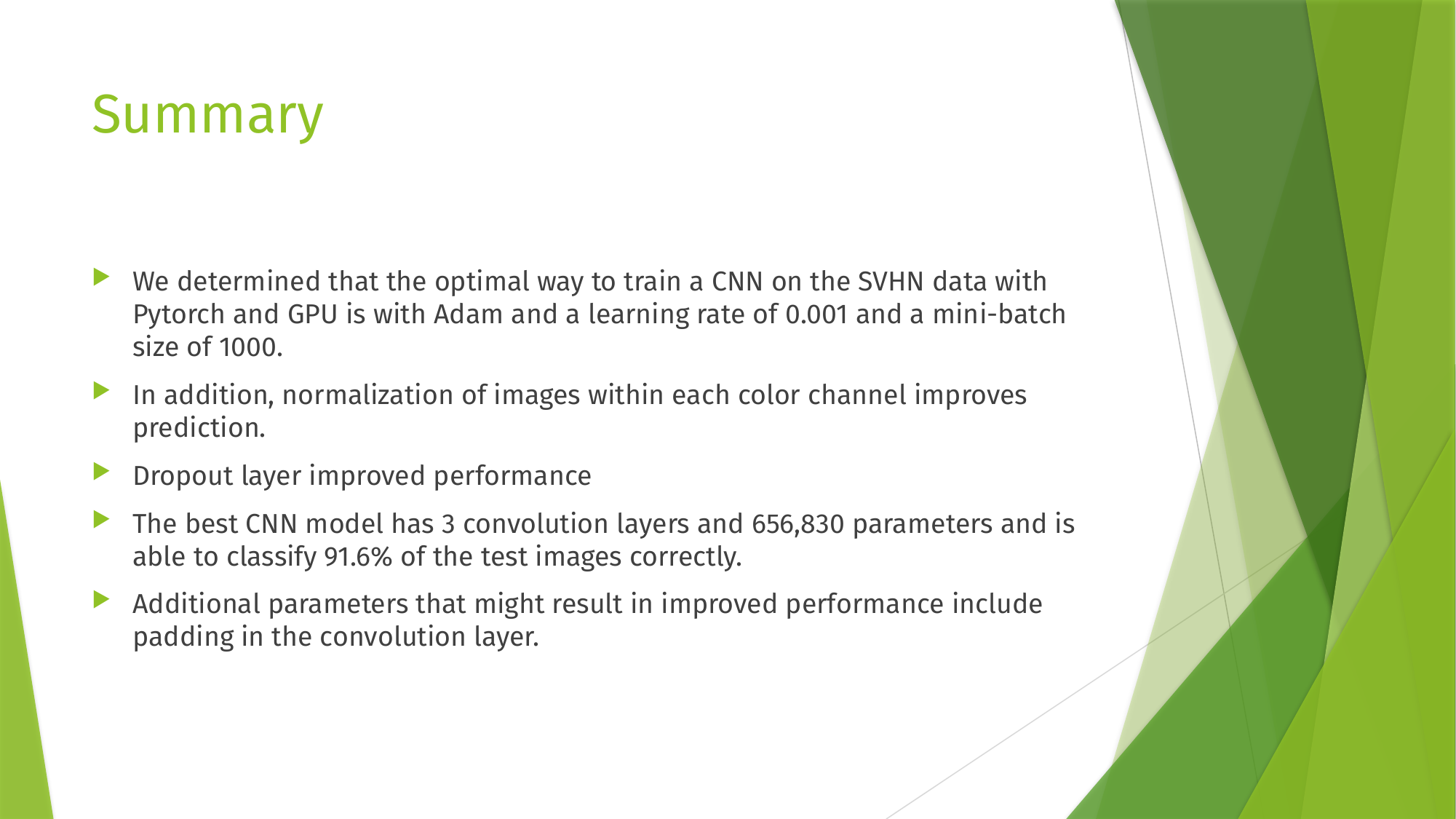

# Summary
We determined that the optimal way to train a CNN on the SVHN data with Pytorch and GPU is with Adam and a learning rate of 0.001 and a mini-batch size of 1000.
In addition, normalization of images within each color channel improves prediction.
Dropout layer improved performance
The best CNN model has 3 convolution layers and 656,830 parameters and is able to classify 91.6% of the test images correctly.
Additional parameters that might result in improved performance include padding in the convolution layer.